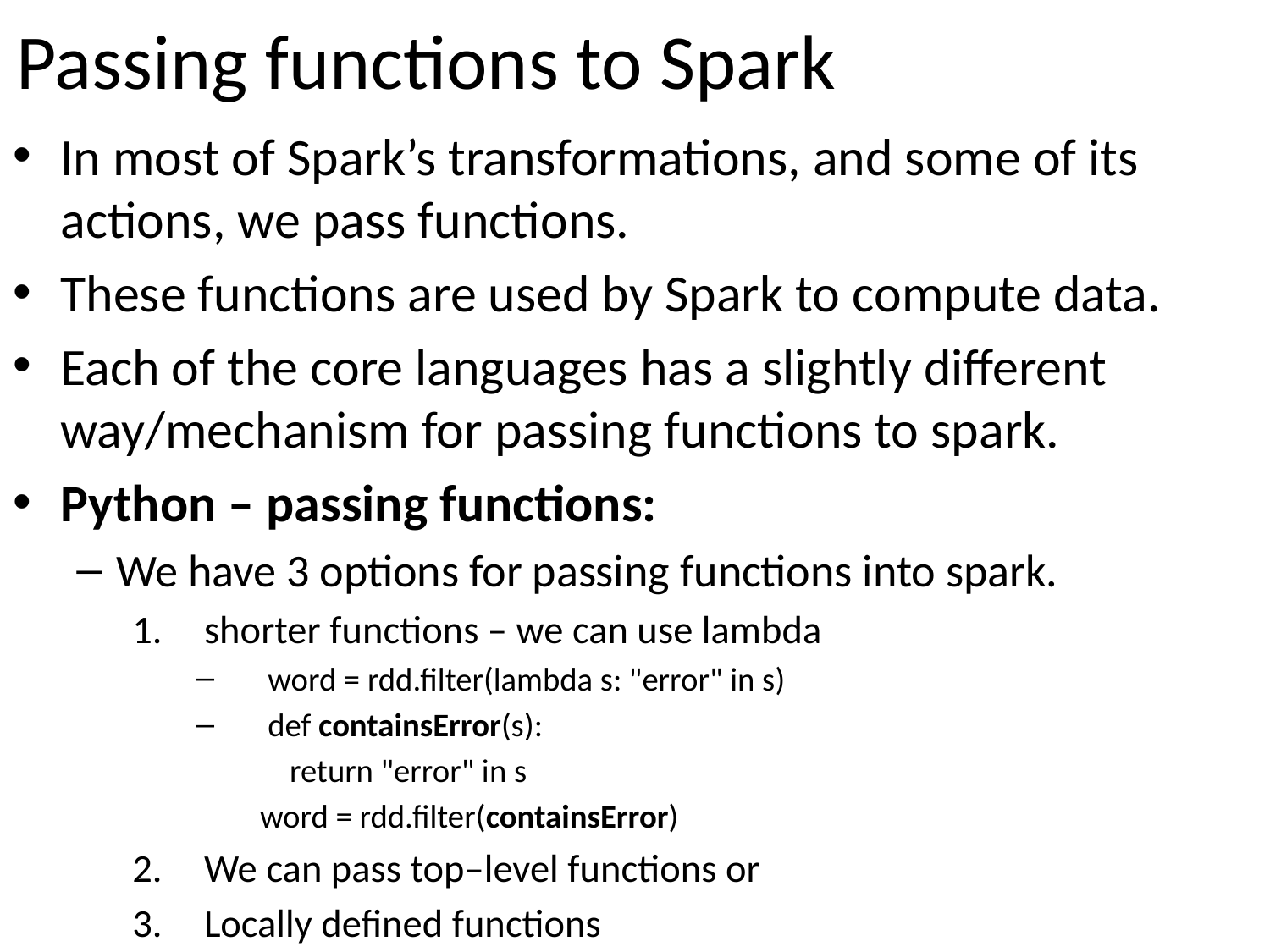

# Passing functions to Spark
In most of Spark’s transformations, and some of its actions, we pass functions.
These functions are used by Spark to compute data.
Each of the core languages has a slightly different way/mechanism for passing functions to spark.
Python – passing functions:
We have 3 options for passing functions into spark.
shorter functions – we can use lambda
word = rdd.filter(lambda s: "error" in s)
def containsError(s):
    return "error" in s
word = rdd.filter(containsError)
We can pass top–level functions or
Locally defined functions